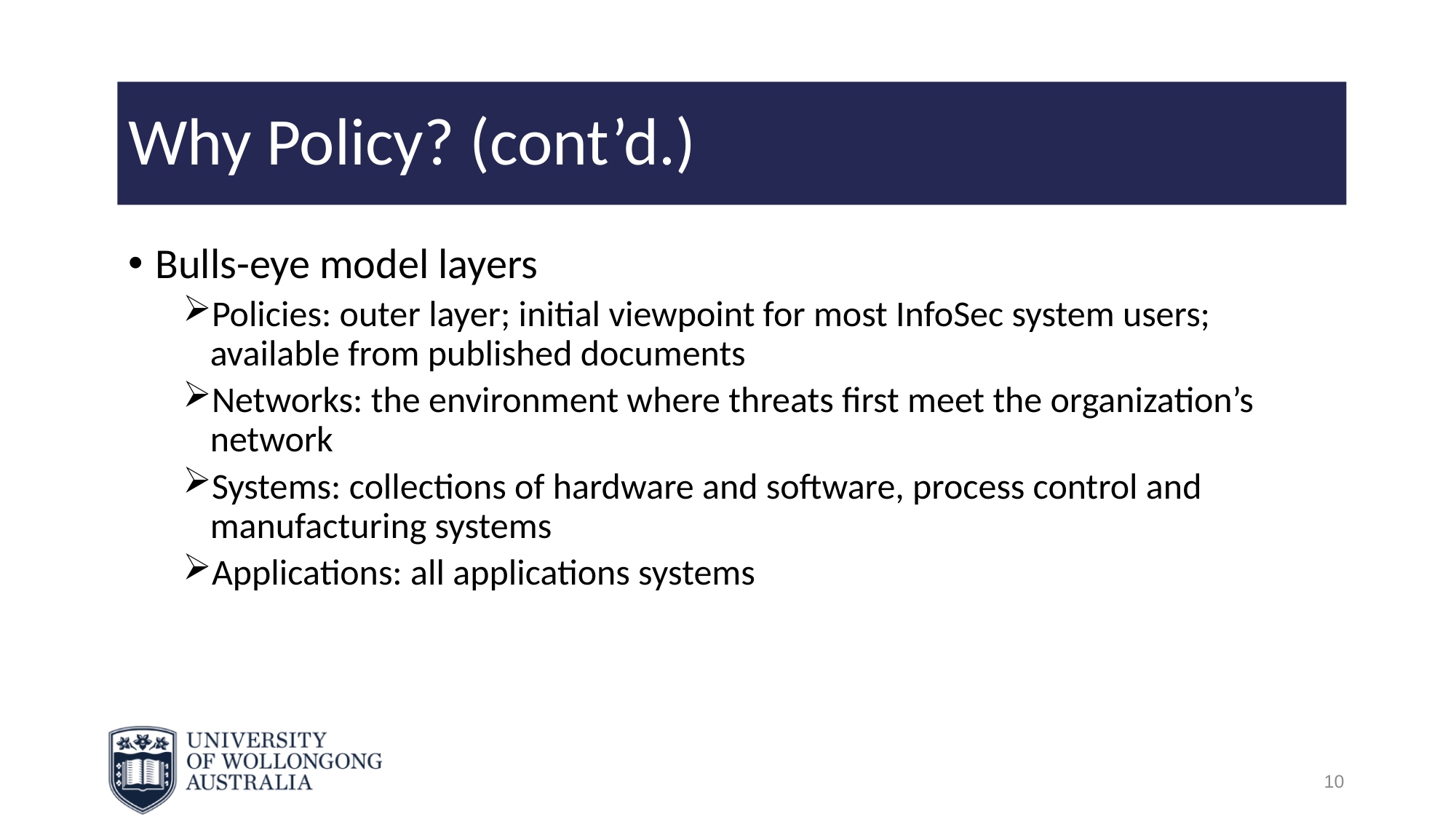

# Why Policy? (cont’d.)
Bulls-eye model layers
Policies: outer layer; initial viewpoint for most InfoSec system users; available from published documents
Networks: the environment where threats first meet the organization’s network
Systems: collections of hardware and software, process control and manufacturing systems
Applications: all applications systems
10